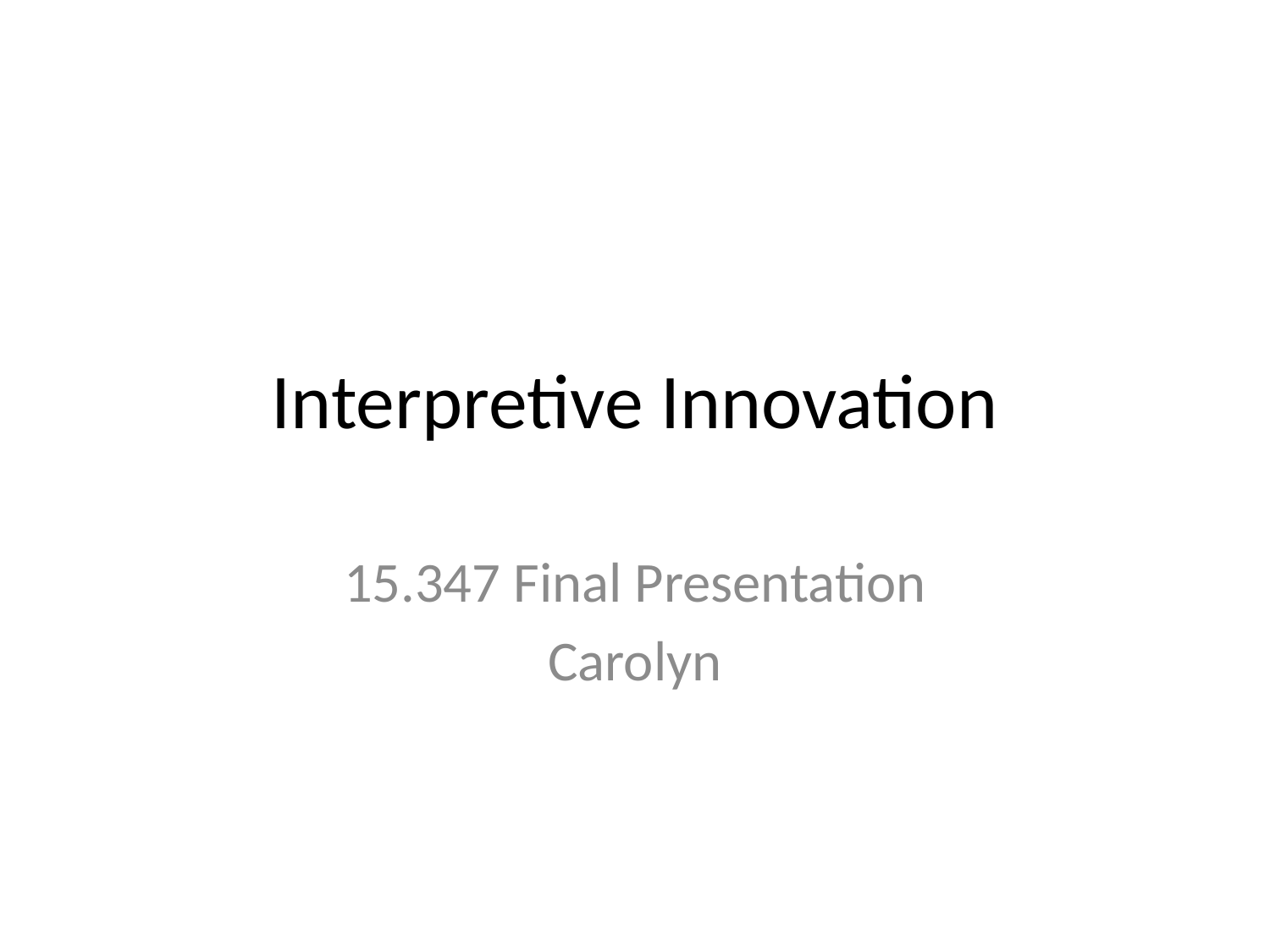

# Interpretive Innovation
15.347 Final Presentation
Carolyn